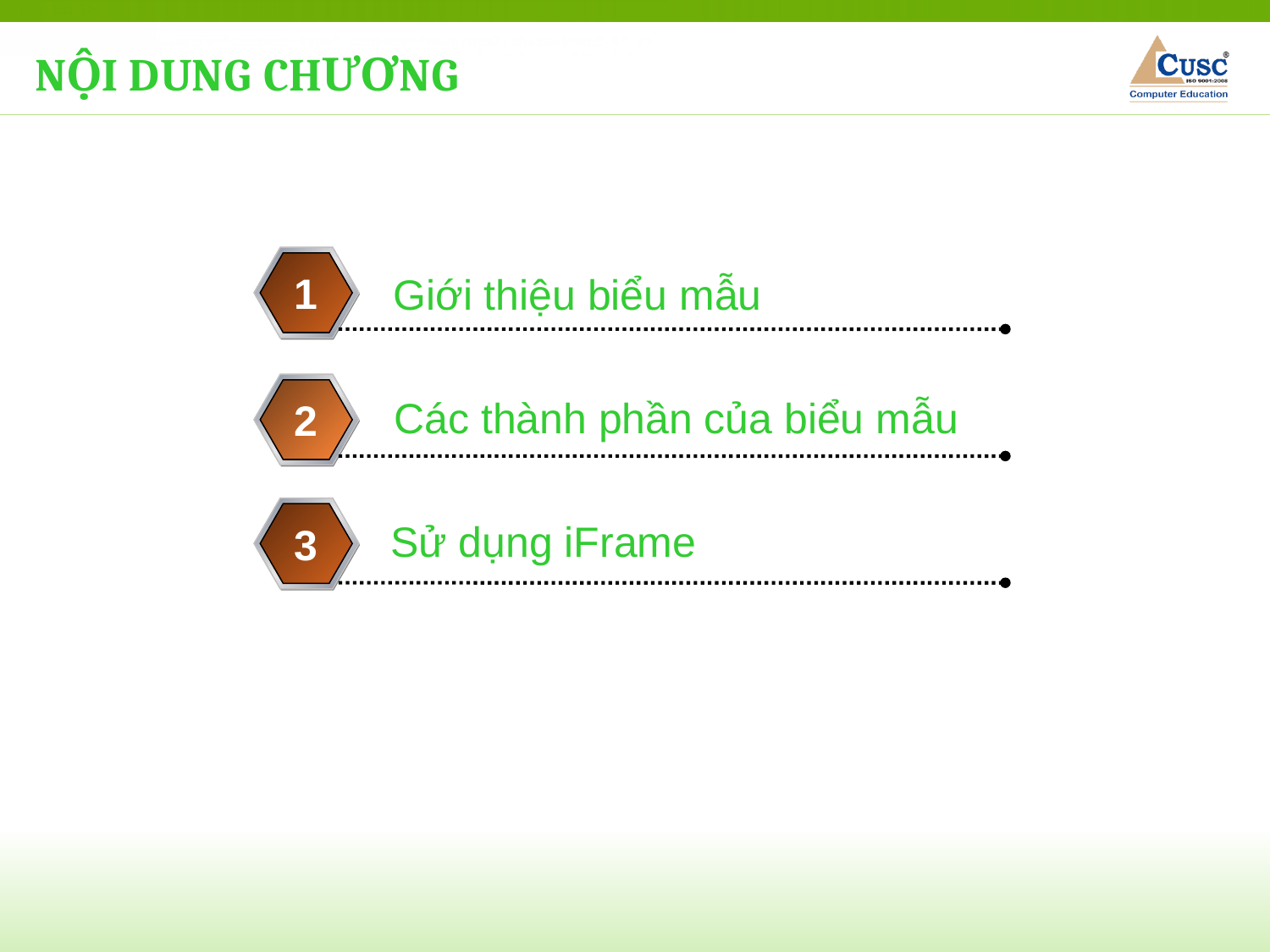

NỘI DUNG CHƯƠNG

1
Giới thiệu biểu mẫu

Các thành phần của biểu mẫu
2

Sử dụng iFrame
3